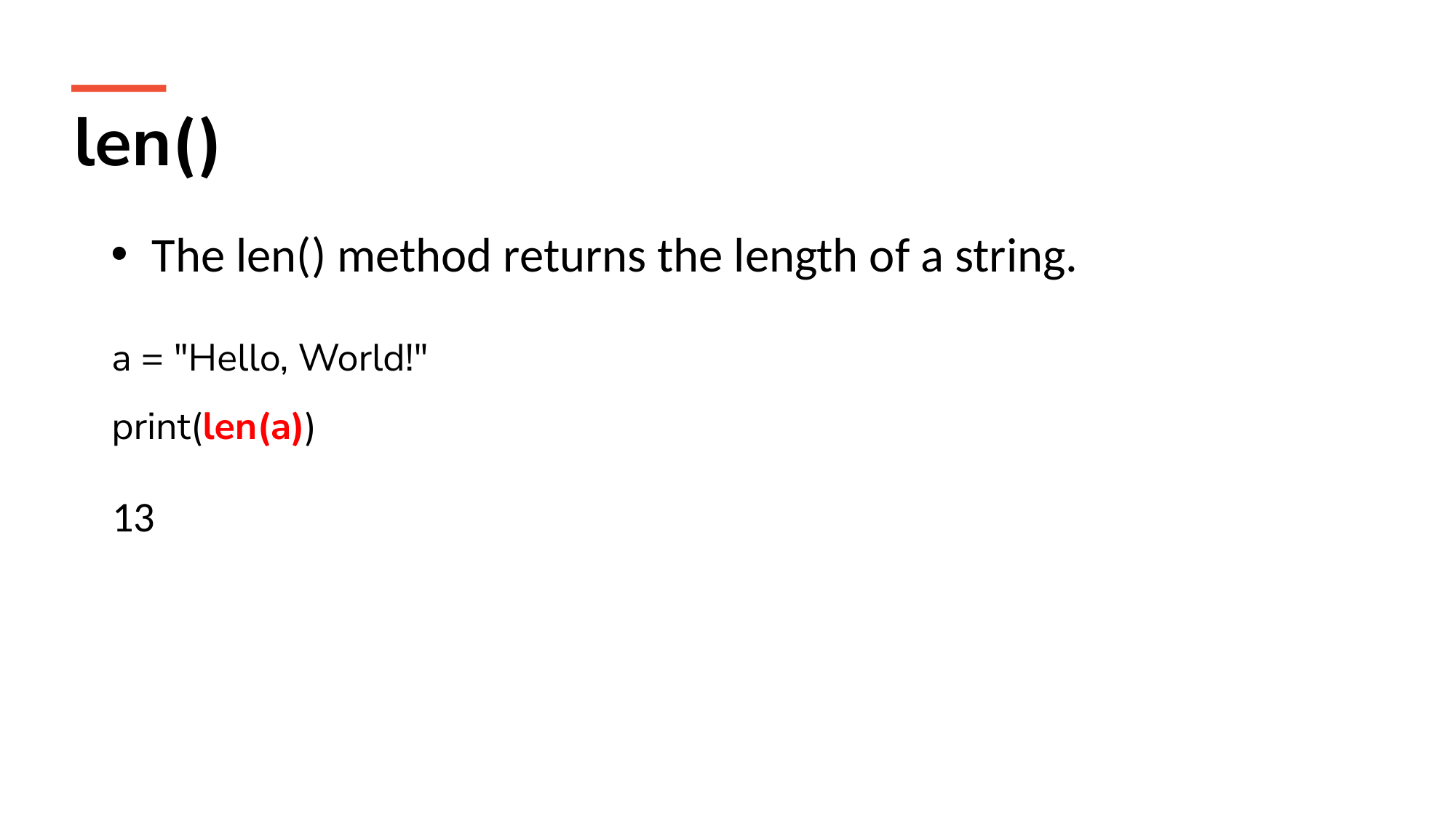

len()
The len() method returns the length of a string.
a = "Hello, World!"
print(len(a))

13